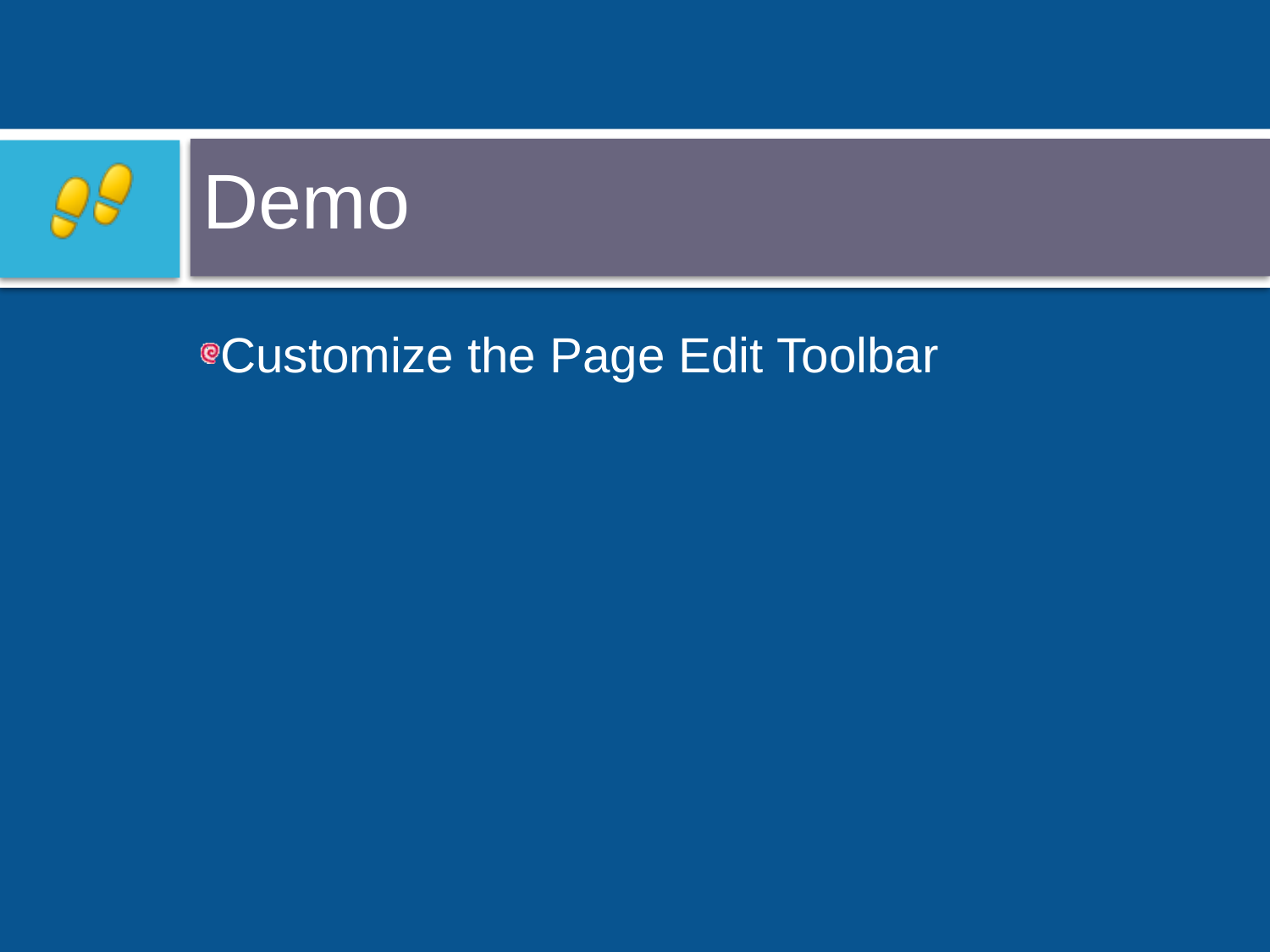

# Demo
Customize the Page Edit Toolbar